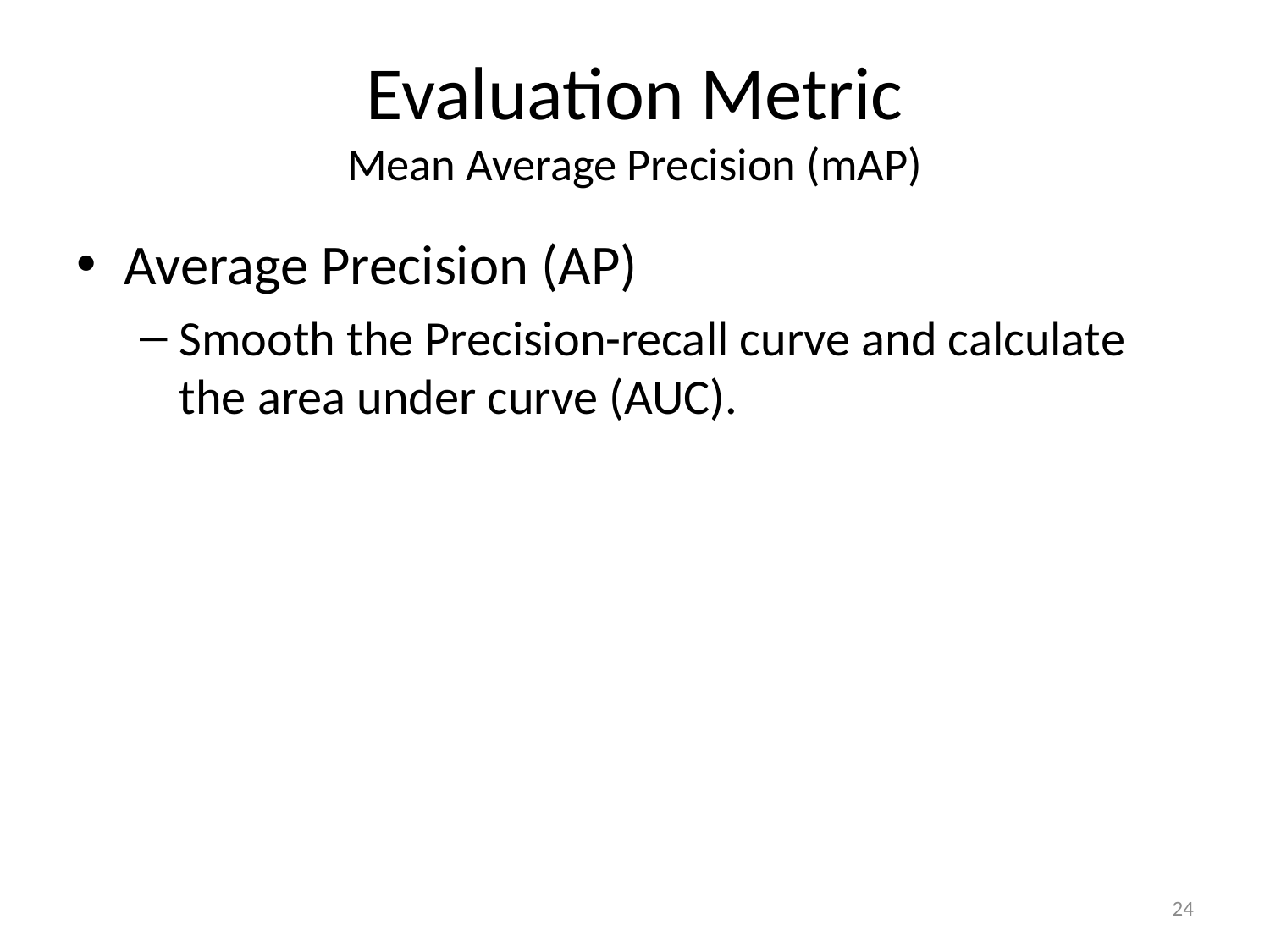

# Evaluation Metric Mean Average Precision (mAP)
Average Precision (AP)
Smooth the Precision-recall curve and calculate the area under curve (AUC).

24